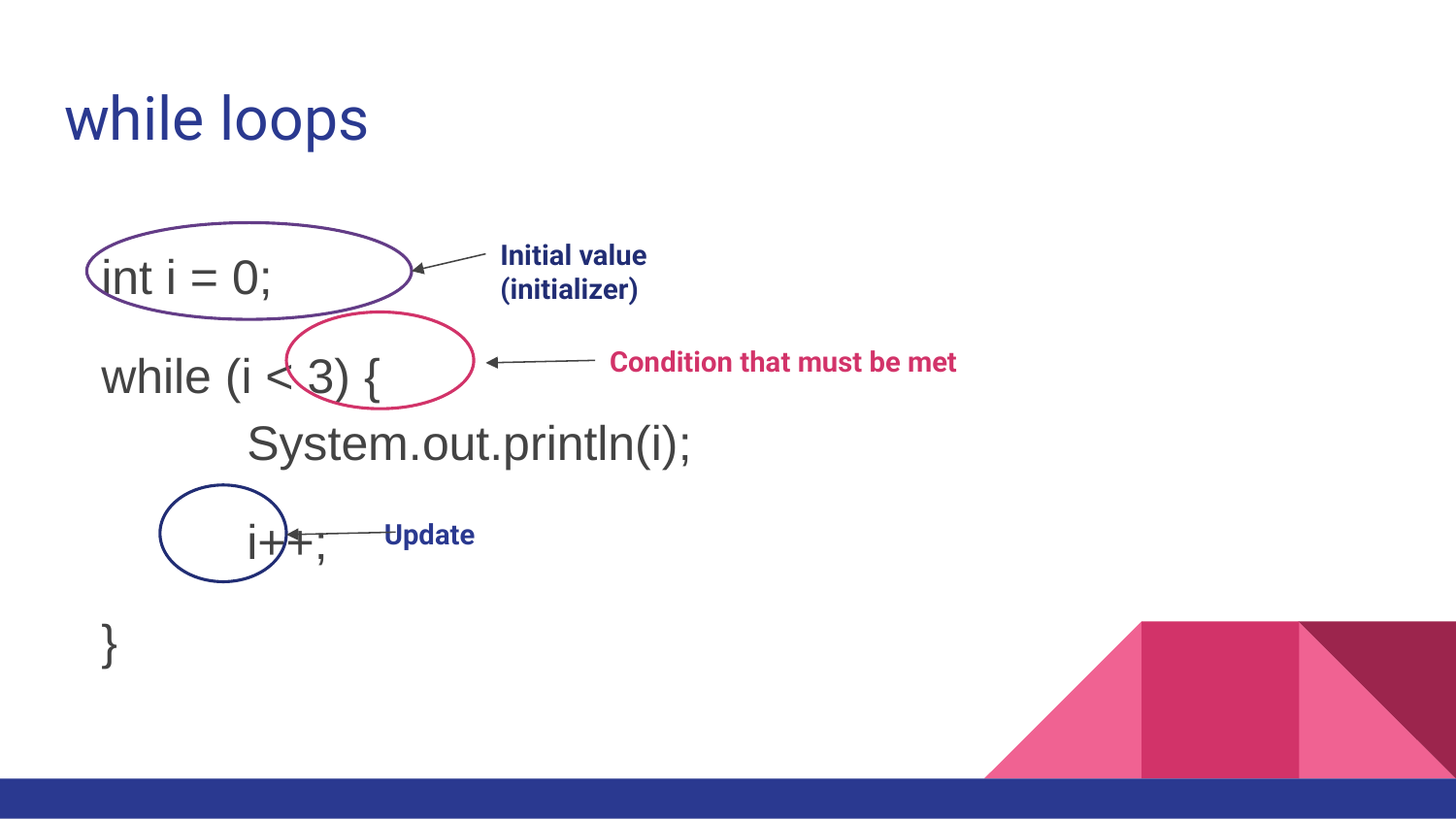

# while loops
int i = 0;
while (i < 3) {
	System.out.println(i);
	i++;
}

Initial value (initializer)

Condition that must be met

Update